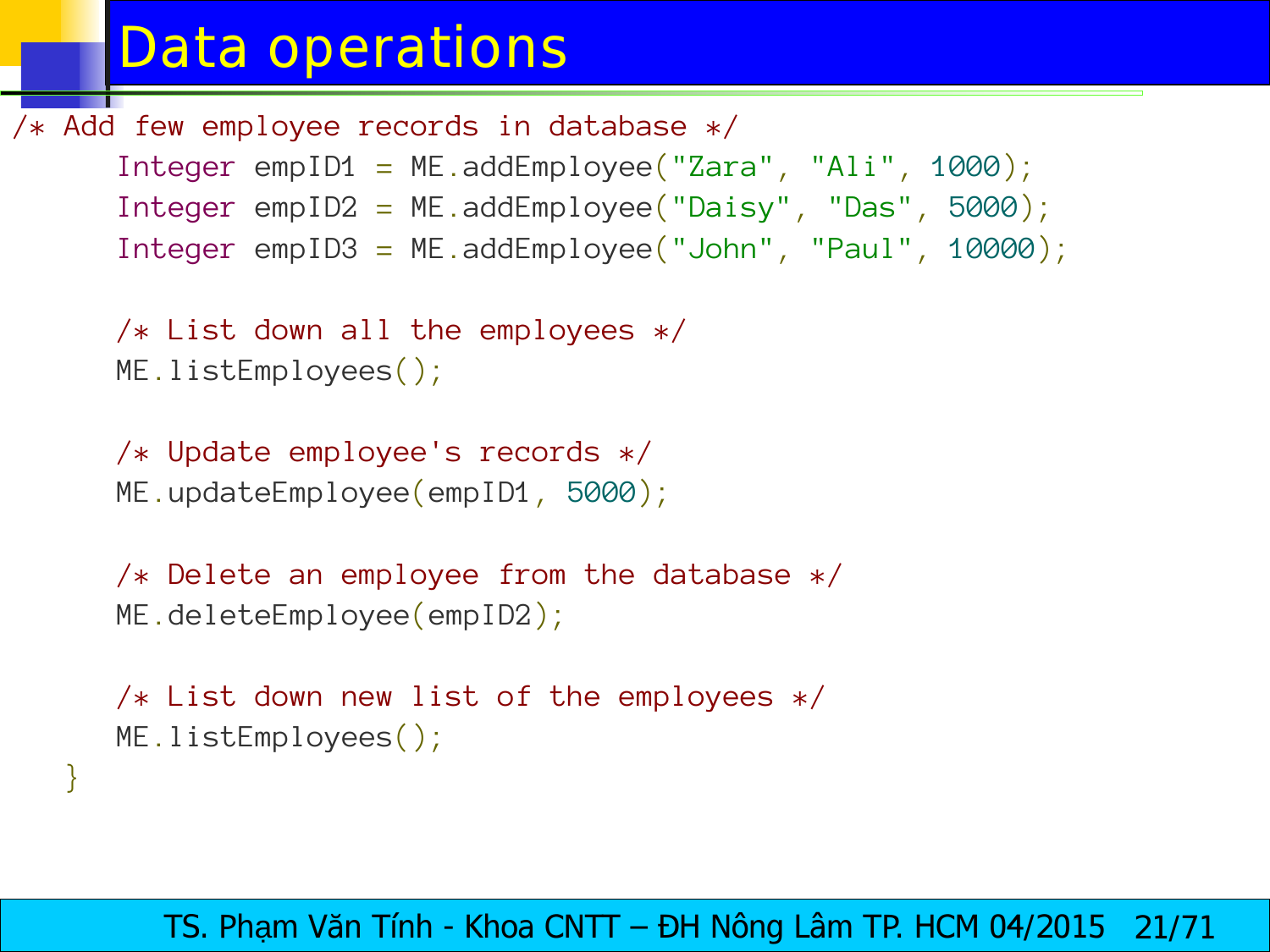

# Data operations
/* Add few employee records in database */
      Integer empID1 = ME.addEmployee("Zara", "Ali", 1000);
      Integer empID2 = ME.addEmployee("Daisy", "Das", 5000);
      Integer empID3 = ME.addEmployee("John", "Paul", 10000);

      /* List down all the employees */
      ME.listEmployees();

      /* Update employee's records */
      ME.updateEmployee(empID1, 5000);

      /* Delete an employee from the database */
      ME.deleteEmployee(empID2);

      /* List down new list of the employees */
      ME.listEmployees();
   }